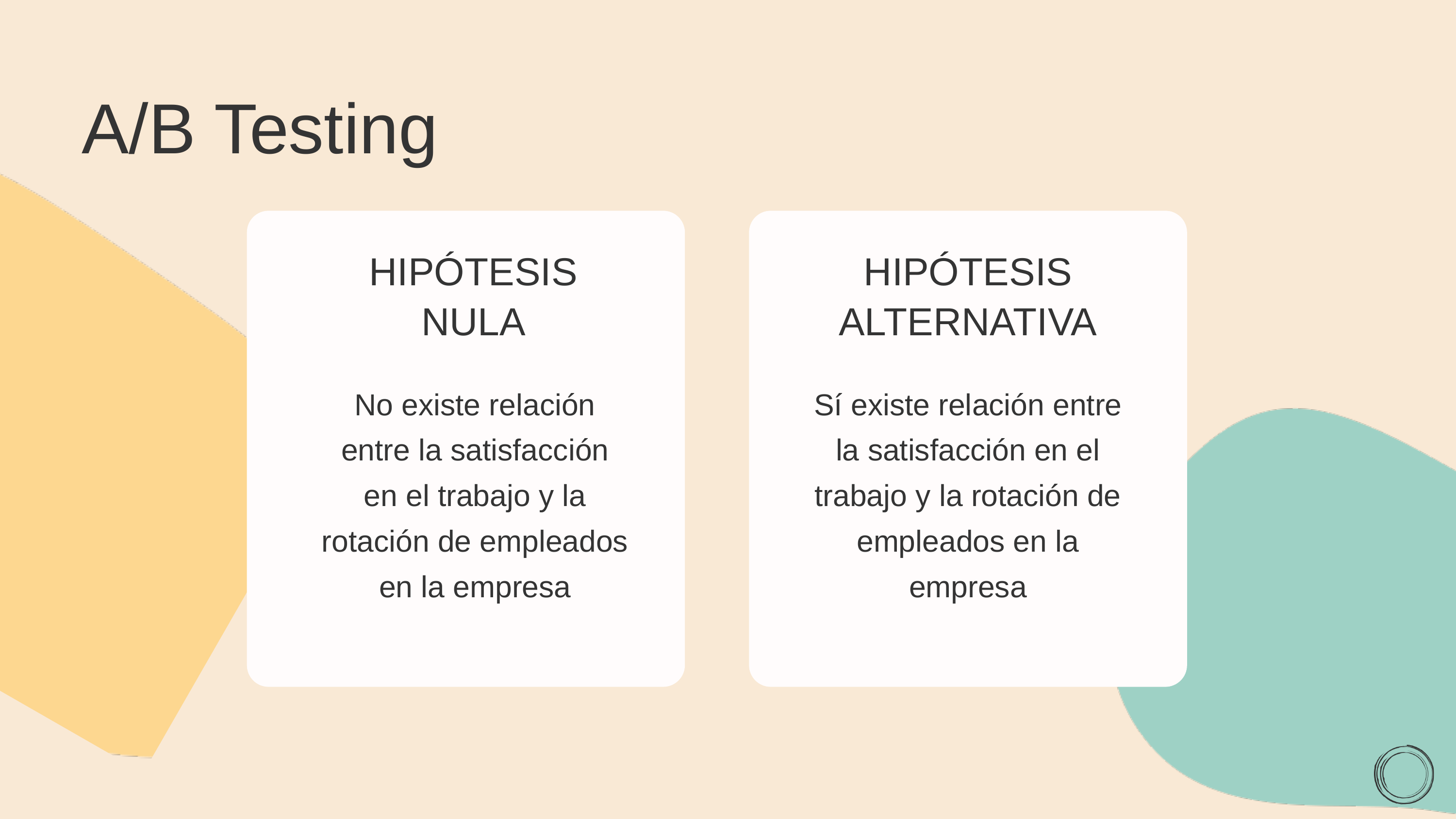

A/B Testing

HIPÓTESIS NULA
No existe relación entre la satisfacción en el trabajo y la rotación de empleados en la empresa

HIPÓTESIS ALTERNATIVA
Sí existe relación entre la satisfacción en el trabajo y la rotación de empleados en la empresa